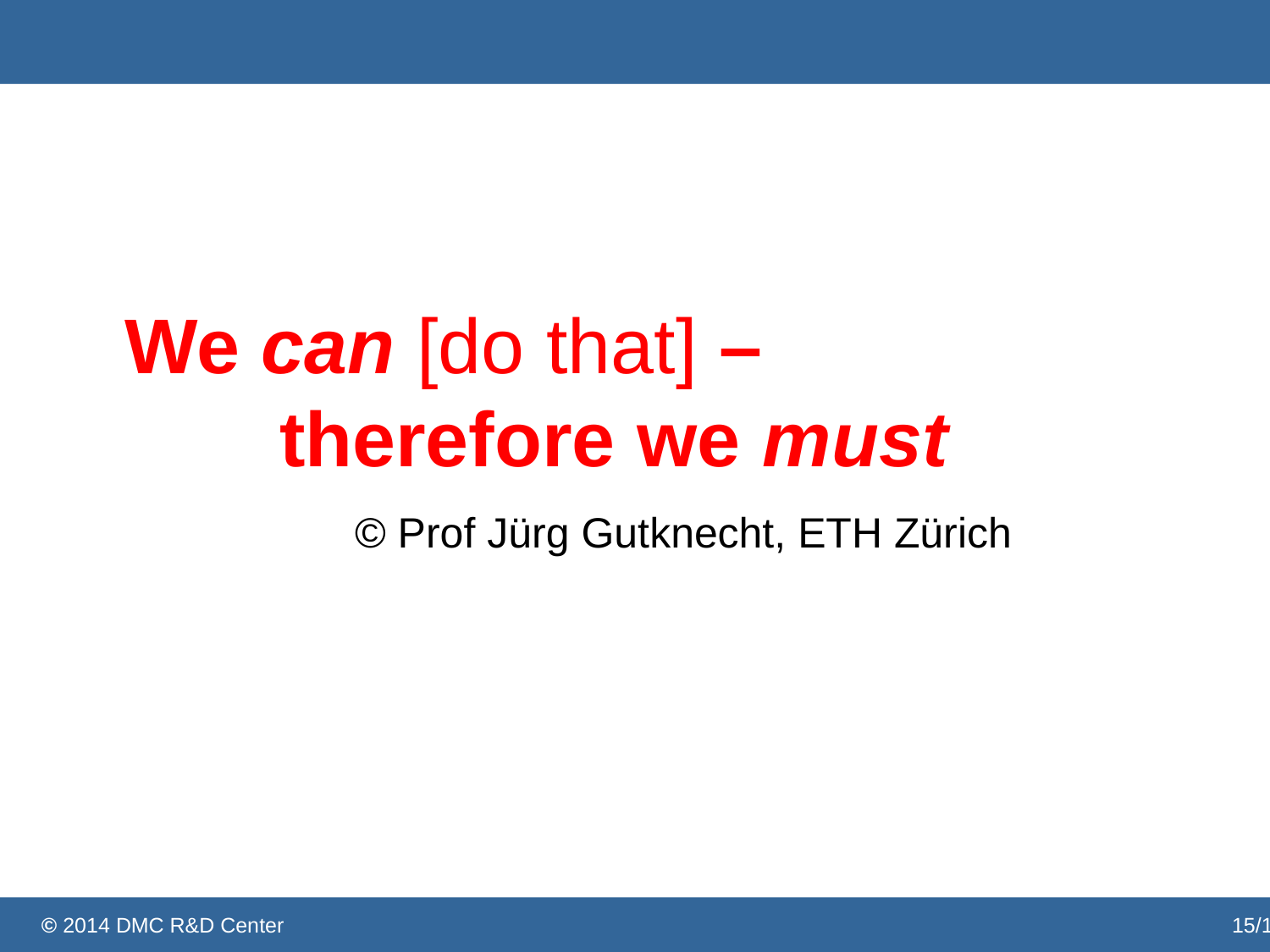

We can [do that] –
therefore we must
© Prof Jürg Gutknecht, ETH Zürich